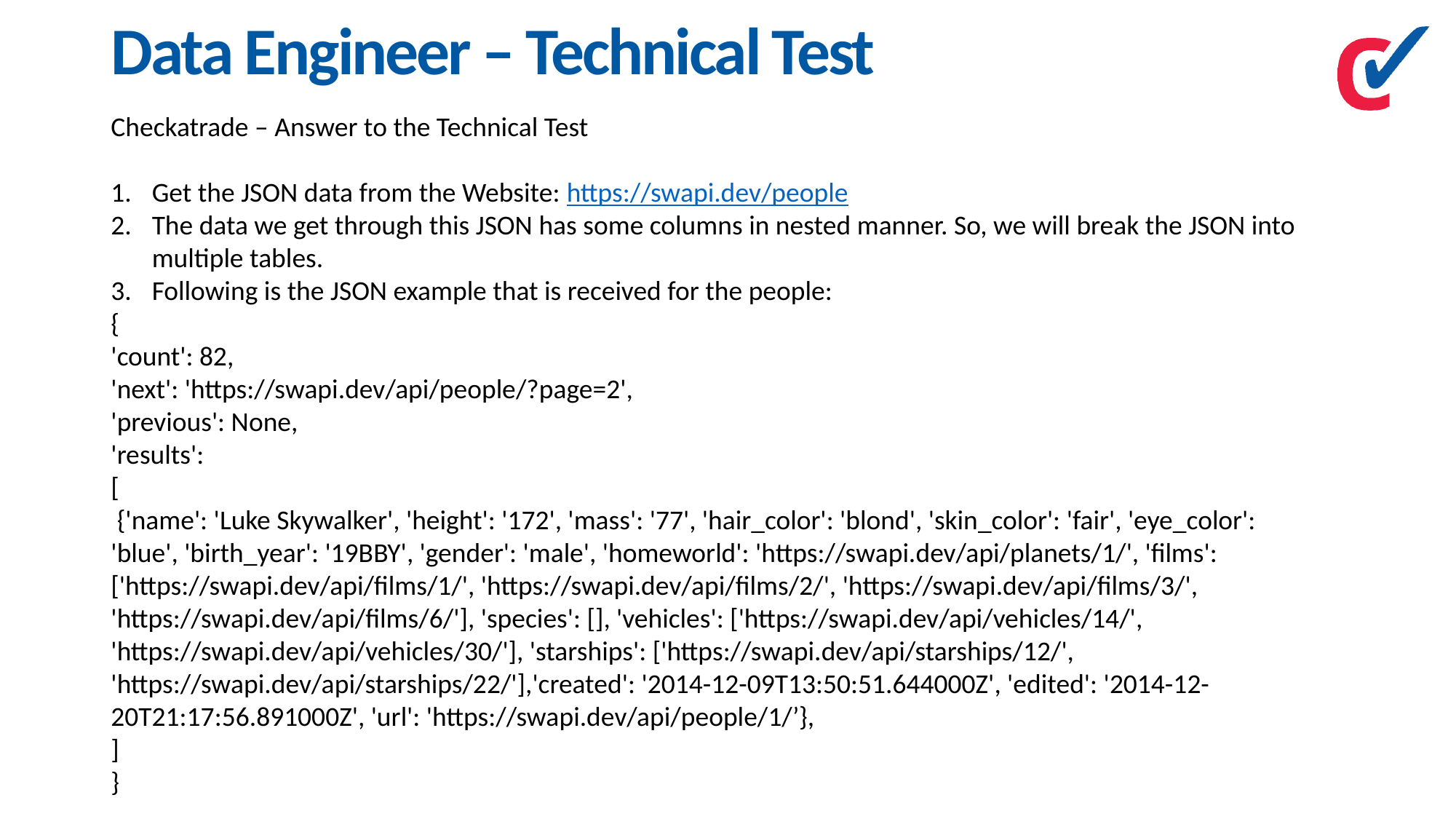

# Data Engineer – Technical Test

Checkatrade – Answer to the Technical Test

Get the JSON data from the Website: https://swapi.dev/people
The data we get through this JSON has some columns in nested manner. So, we will break the JSON into multiple tables.
Following is the JSON example that is received for the people:
{
'count': 82,
'next': 'https://swapi.dev/api/people/?page=2',
'previous': None,
'results':
[
 {'name': 'Luke Skywalker', 'height': '172', 'mass': '77', 'hair_color': 'blond', 'skin_color': 'fair', 'eye_color': 'blue', 'birth_year': '19BBY', 'gender': 'male', 'homeworld': 'https://swapi.dev/api/planets/1/', 'films': ['https://swapi.dev/api/films/1/', 'https://swapi.dev/api/films/2/', 'https://swapi.dev/api/films/3/', 'https://swapi.dev/api/films/6/'], 'species': [], 'vehicles': ['https://swapi.dev/api/vehicles/14/', 'https://swapi.dev/api/vehicles/30/'], 'starships': ['https://swapi.dev/api/starships/12/', 'https://swapi.dev/api/starships/22/'],'created': '2014-12-09T13:50:51.644000Z', 'edited': '2014-12-20T21:17:56.891000Z', 'url': 'https://swapi.dev/api/people/1/’},
]
}